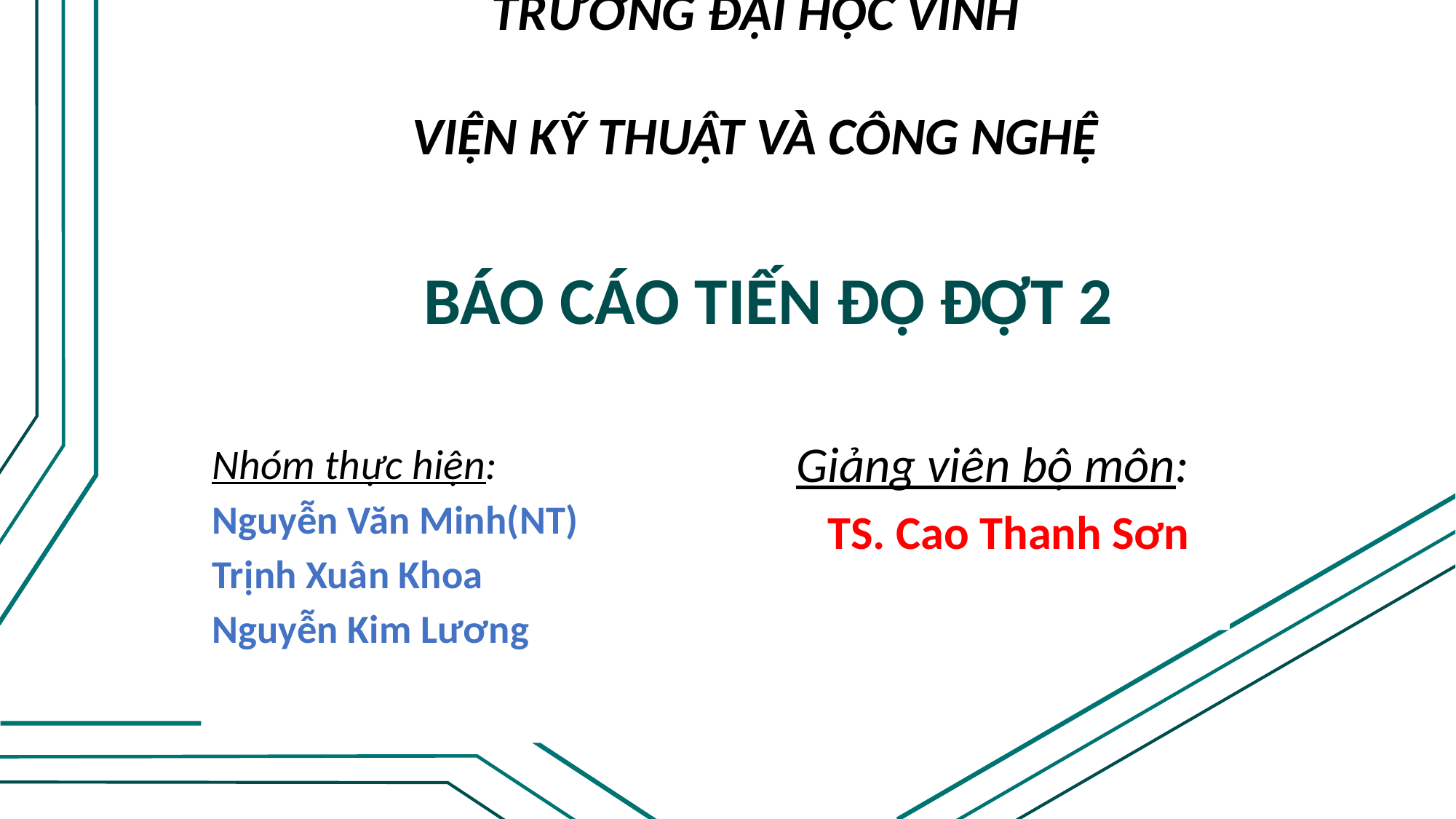

TRƯỜNG ĐẠI HỌC VINH
VIỆN KỸ THUẬT VÀ CÔNG NGHỆ
# BÁO CÁO TIẾN ĐỘ ĐỢT 2
Giảng viên bộ môn:
   TS. Cao Thanh Sơn
Nhóm thực hiện:
Nguyễn Văn Minh(NT)
Trịnh Xuân Khoa
Nguyễn Kim Lương